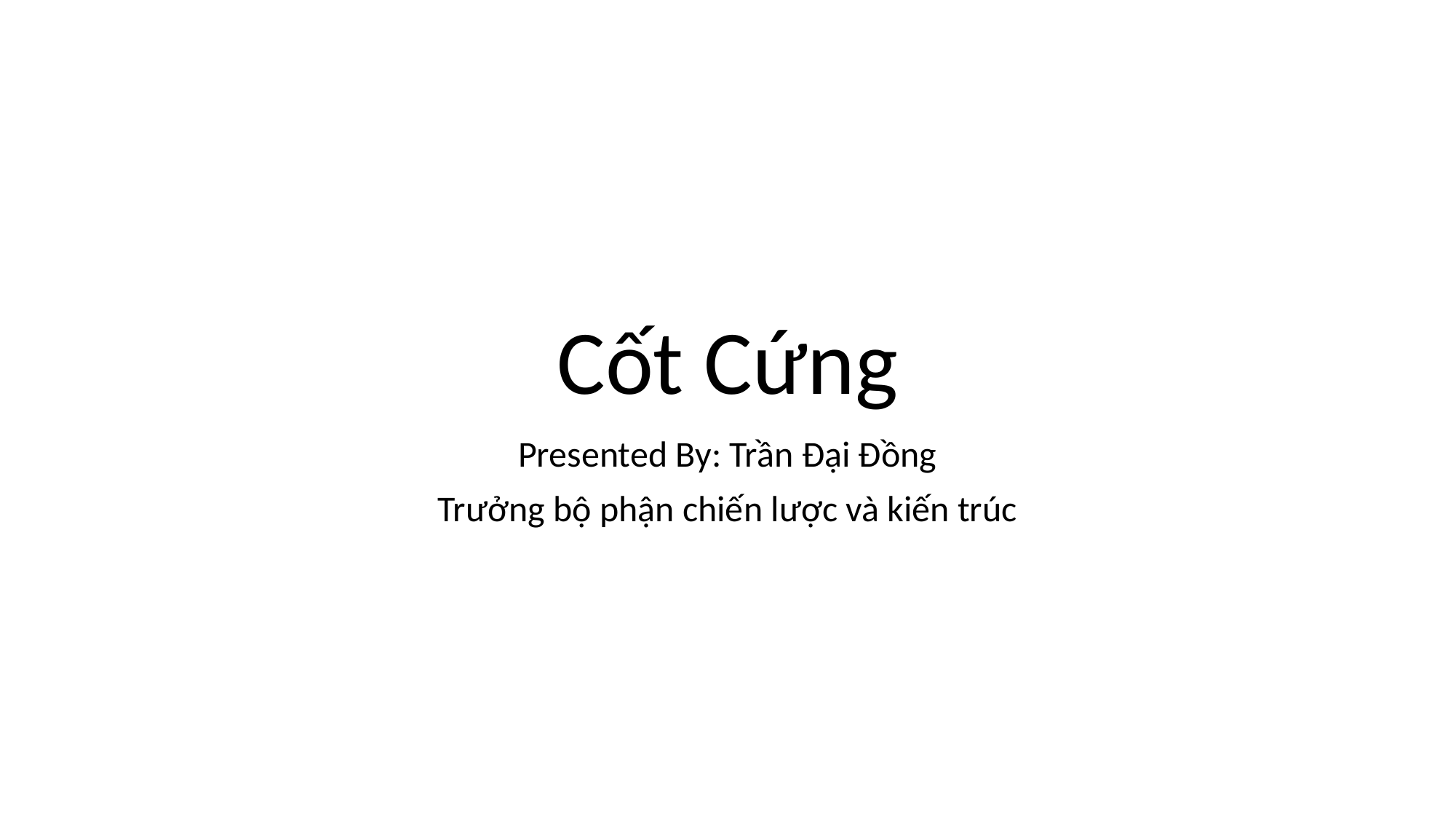

# Cốt Cứng
Presented By: Trần Đại Đồng
Trưởng bộ phận chiến lược và kiến trúc